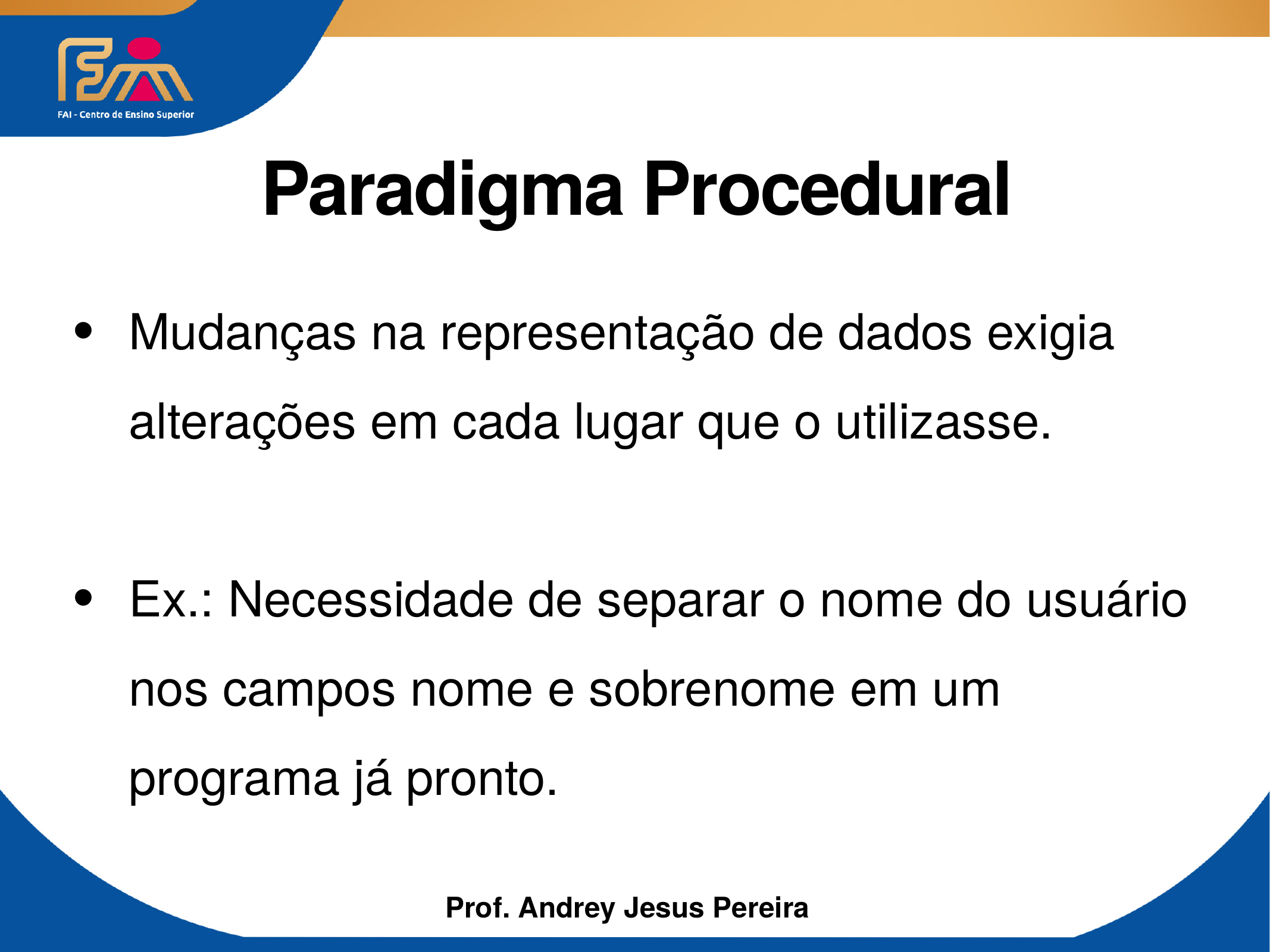

# Paradigma Procedural
Mudanças na representação de dados exigia alterações em cada lugar que o utilizasse.

Ex.: Necessidade de separar o nome do usuário nos campos nome e sobrenome em um programa já pronto.

Prof. Andrey Jesus Pereira